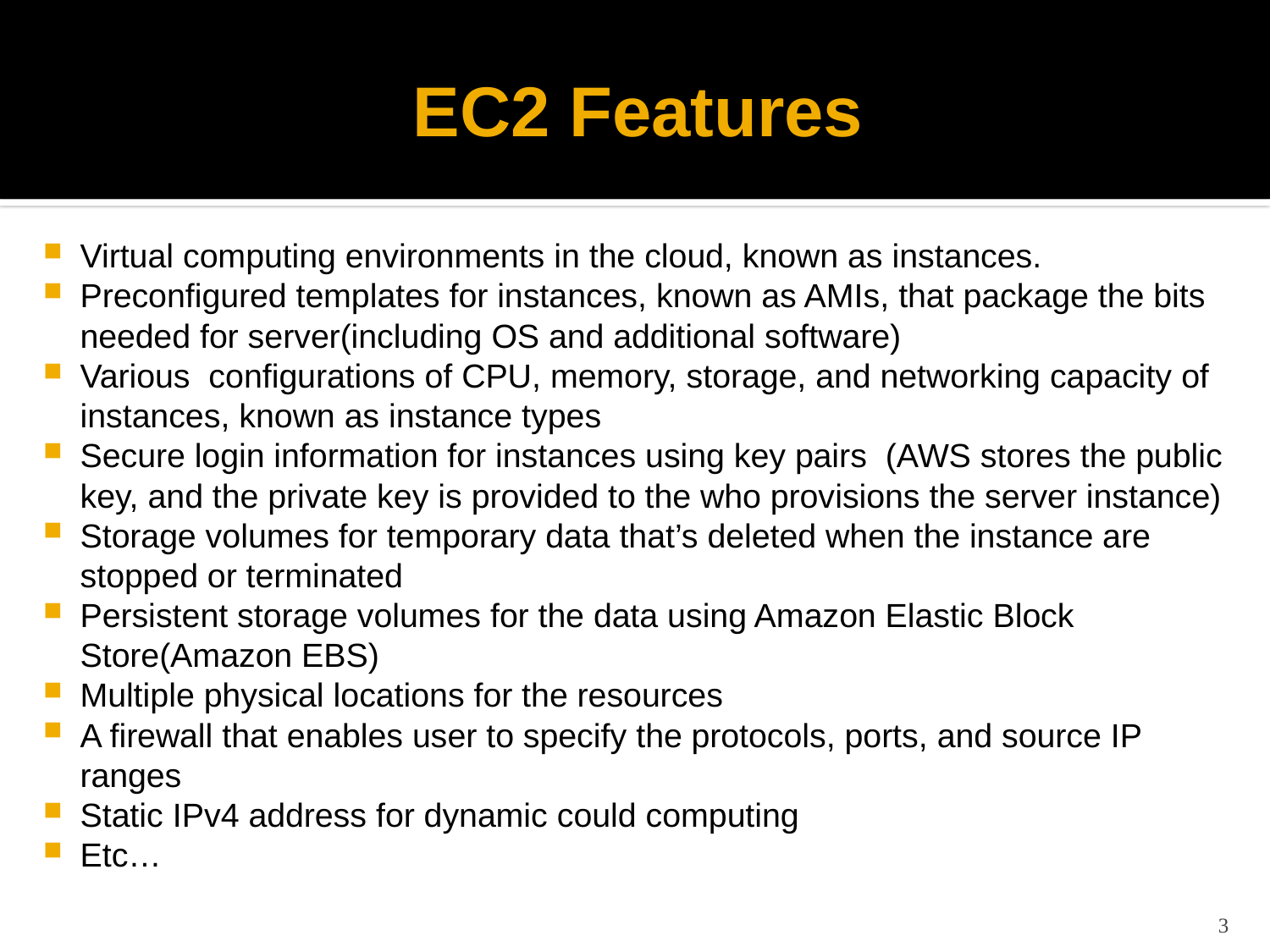

# EC2 Features
Virtual computing environments in the cloud, known as instances.
Preconfigured templates for instances, known as AMIs, that package the bits needed for server(including OS and additional software)
Various  configurations of CPU, memory, storage, and networking capacity of instances, known as instance types
Secure login information for instances using key pairs  (AWS stores the public key, and the private key is provided to the who provisions the server instance)
Storage volumes for temporary data that’s deleted when the instance are stopped or terminated
Persistent storage volumes for the data using Amazon Elastic Block Store(Amazon EBS)
Multiple physical locations for the resources
A firewall that enables user to specify the protocols, ports, and source IP ranges
Static IPv4 address for dynamic could computing
Etc…

3